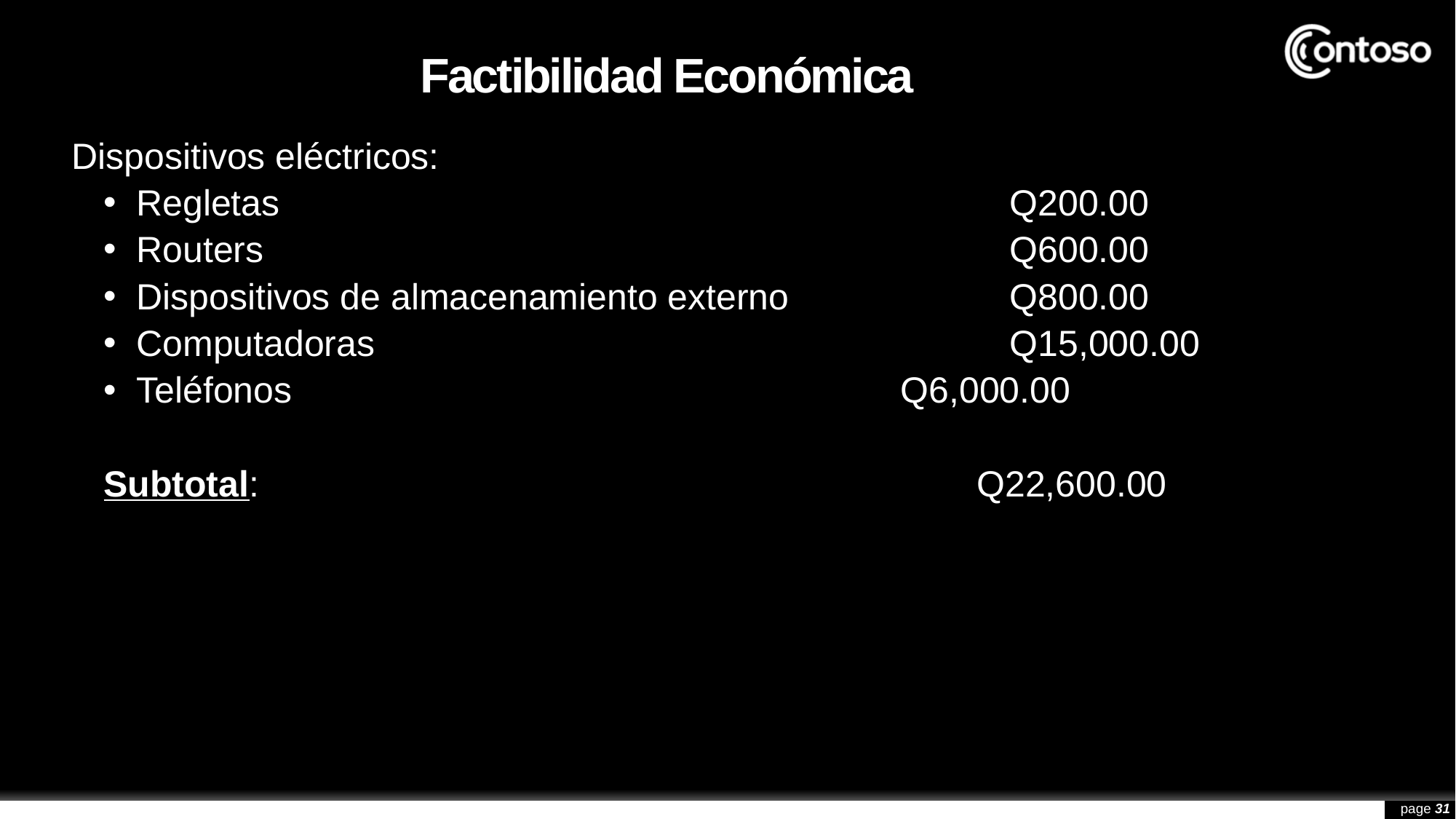

# Factibilidad Económica
Dispositivos eléctricos:
Regletas 							Q200.00
Routers 							Q600.00
Dispositivos de almacenamiento externo 		Q800.00
Computadoras 						Q15,000.00
Teléfonos 						Q6,000.00

Subtotal:							Q22,600.00

page 31